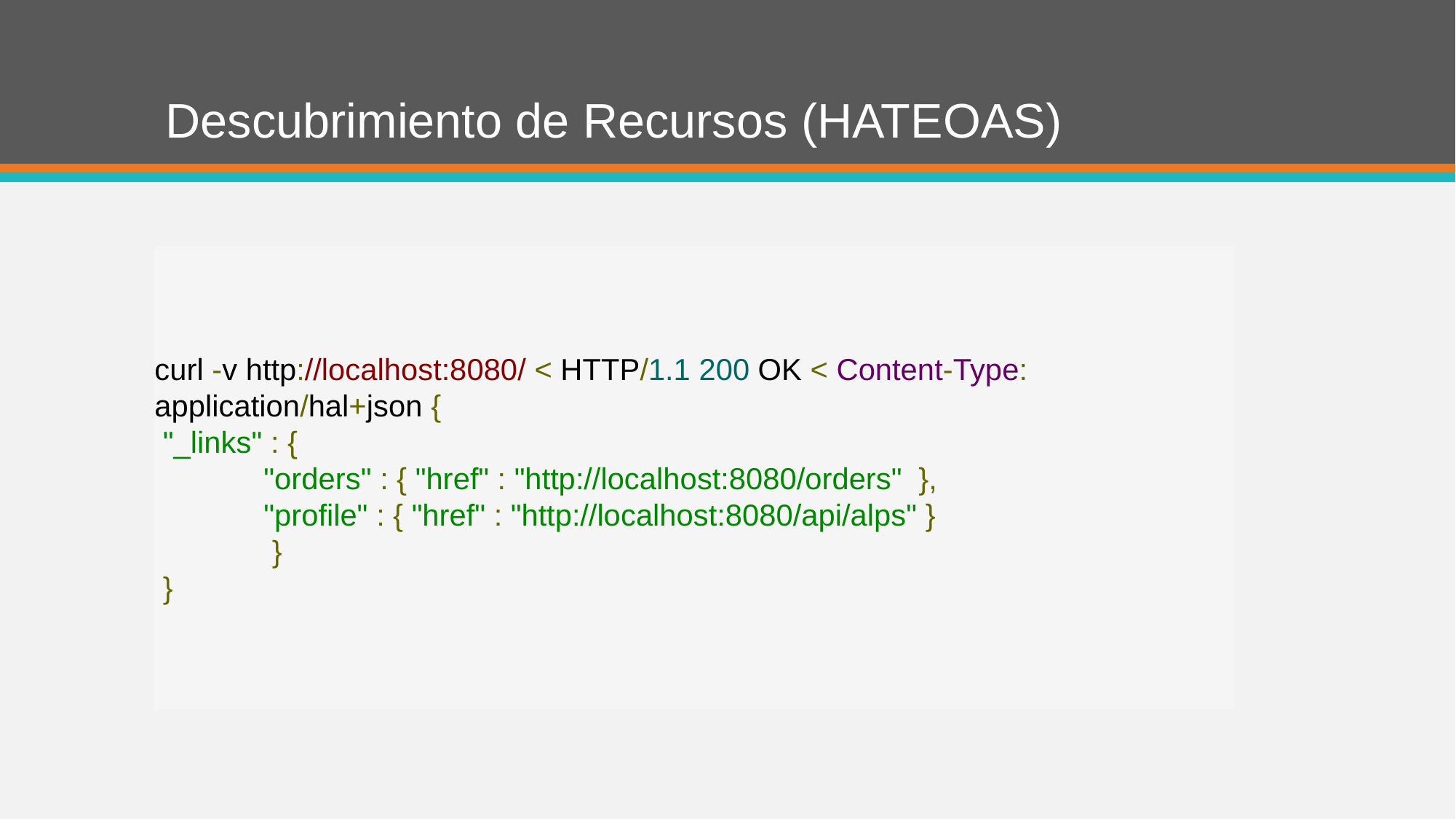

# Descubrimiento de Recursos (HATEOAS)
curl -v http://localhost:8080/ < HTTP/1.1 200 OK < Content-Type: application/hal+json {
 "_links" : {
	"orders" : { "href" : "http://localhost:8080/orders" 	},
	"profile" : { "href" : "http://localhost:8080/api/alps" }
	 }
 }